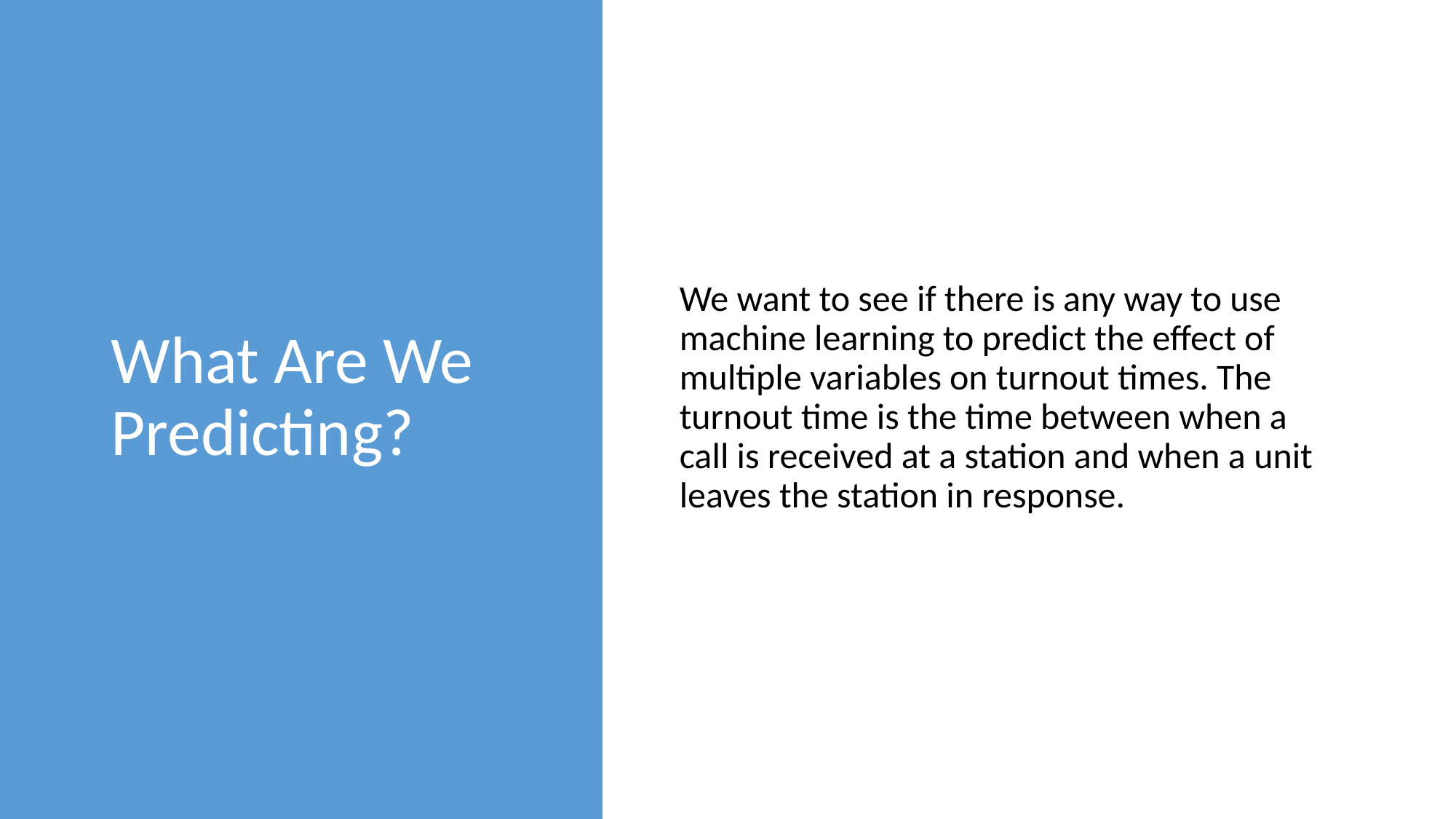

# What Are We Predicting?
We want to see if there is any way to use machine learning to predict the effect of multiple variables on turnout times. The turnout time is the time between when a call is received at a station and when a unit leaves the station in response.